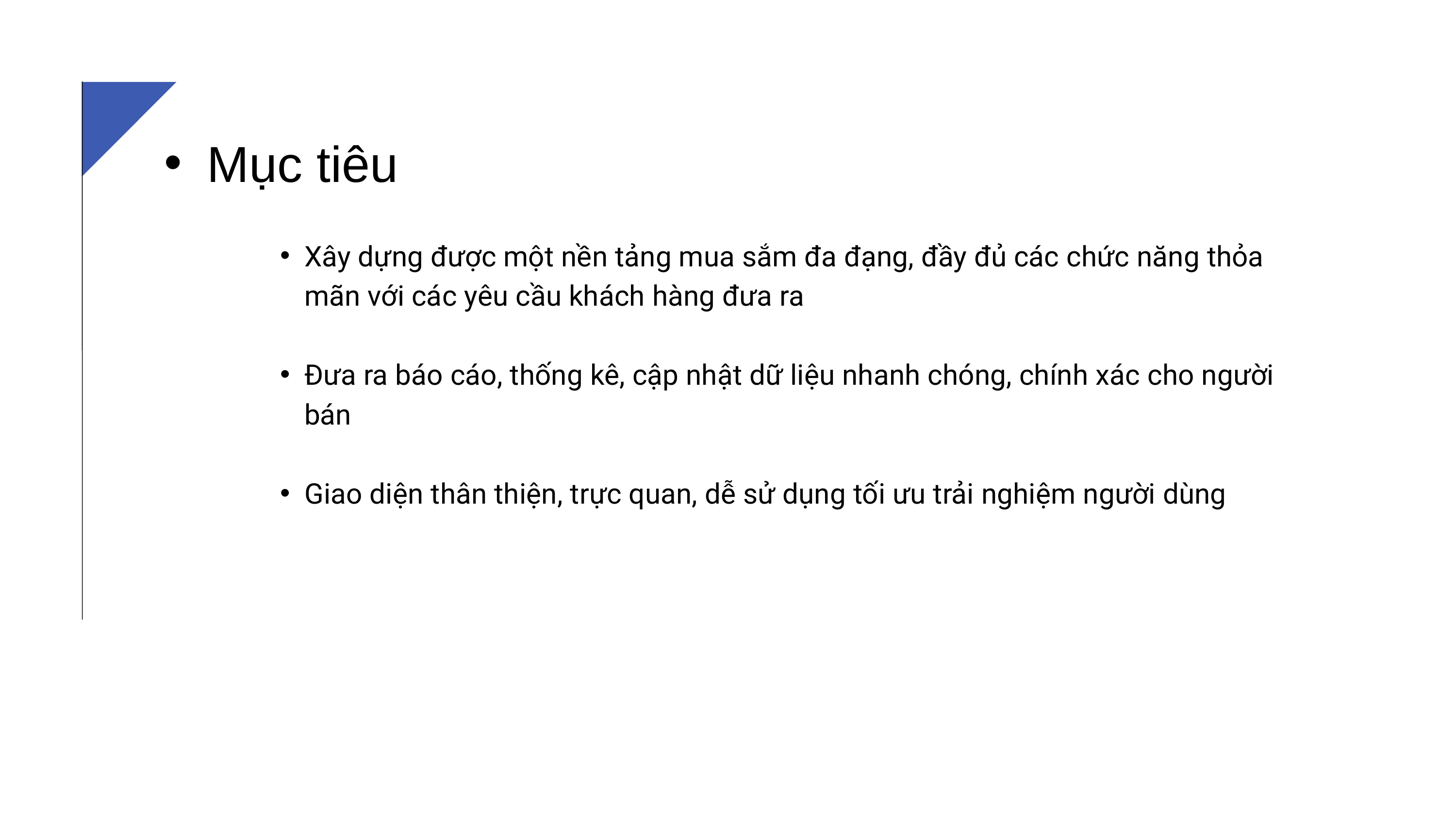

Mục tiêu
Xây dựng được một nền tảng mua sắm đa đạng, đầy đủ các chức năng thỏa mãn với các yêu cầu khách hàng đưa ra

Đưa ra báo cáo, thống kê, cập nhật dữ liệu nhanh chóng, chính xác cho người bán
Giao diện thân thiện, trực quan, dễ sử dụng tối ưu trải nghiệm người dùng